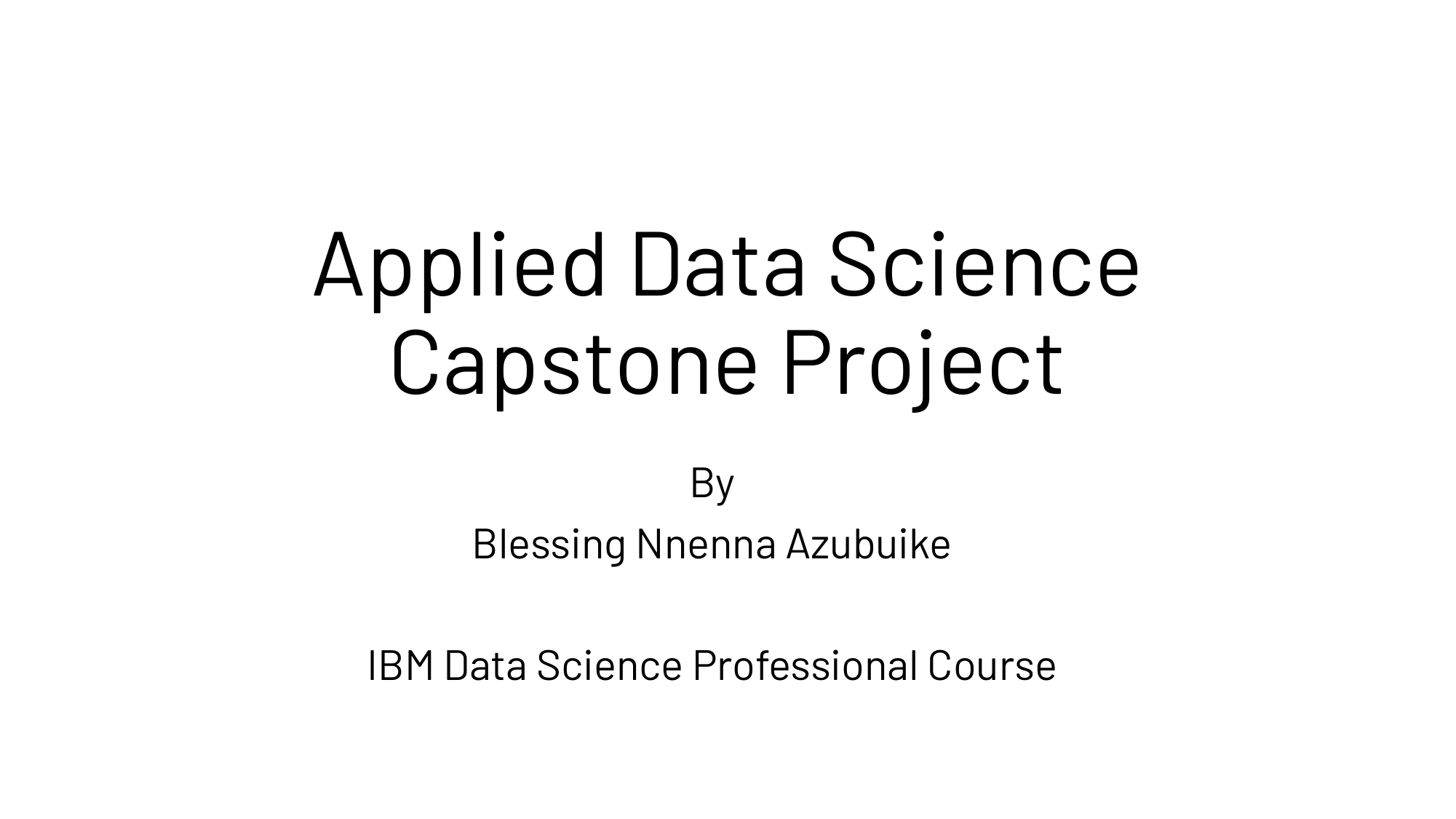

# Applied Data Science Capstone Project

By
Blessing Nnenna Azubuike

IBM Data Science Professional Course